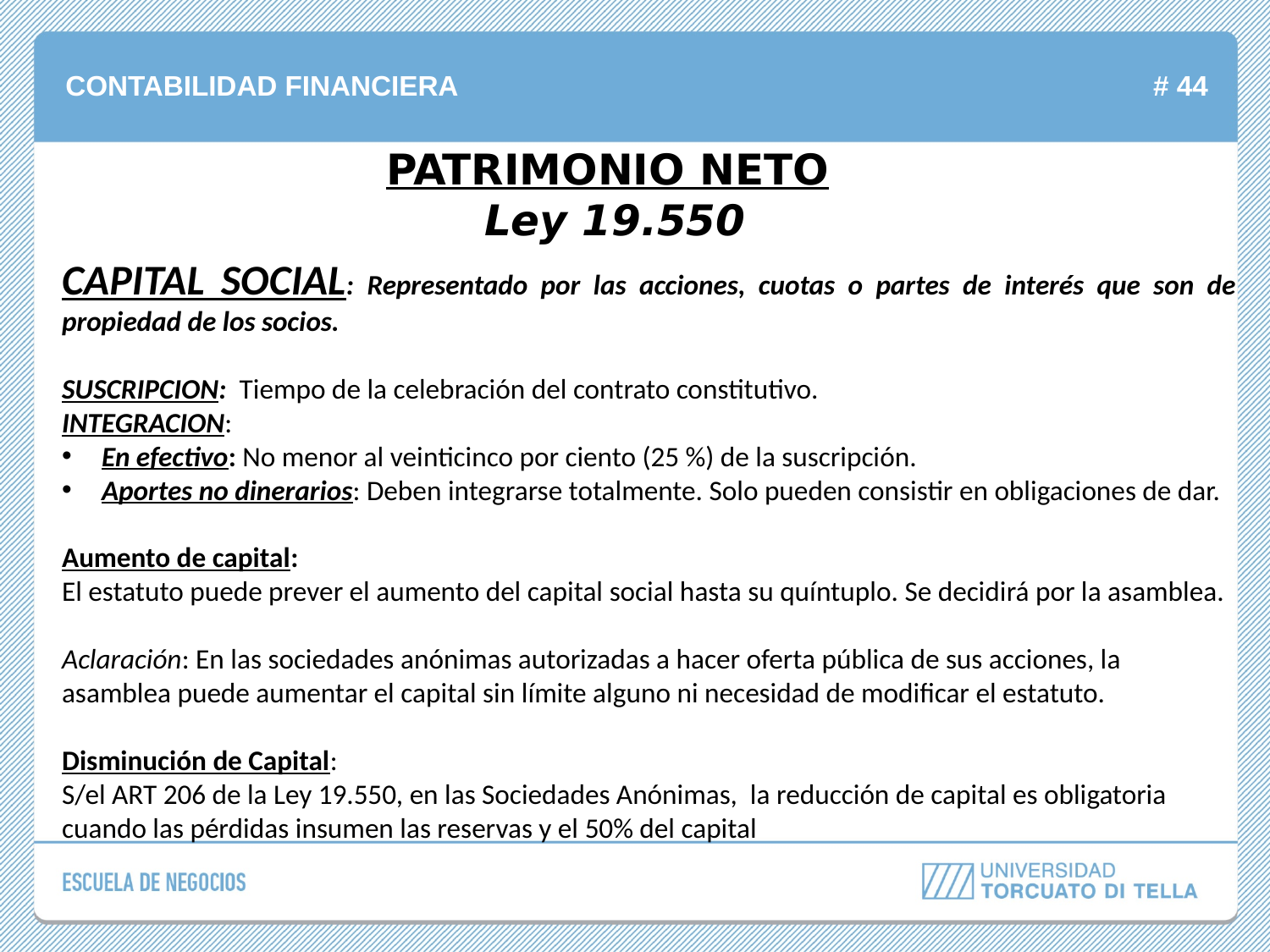

PATRIMONIO NETO
Ley 19.550
CAPITAL SOCIAL: Representado por las acciones, cuotas o partes de interés que son de propiedad de los socios.

SUSCRIPCION:  Tiempo de la celebración del contrato constitutivo.
INTEGRACION:
En efectivo: No menor al veinticinco por ciento (25 %) de la suscripción.
Aportes no dinerarios: Deben integrarse totalmente. Solo pueden consistir en obligaciones de dar.

Aumento de capital:
El estatuto puede prever el aumento del capital social hasta su quíntuplo. Se decidirá por la asamblea.

Aclaración: En las sociedades anónimas autorizadas a hacer oferta pública de sus acciones, la asamblea puede aumentar el capital sin límite alguno ni necesidad de modificar el estatuto.

Disminución de Capital:
S/el ART 206 de la Ley 19.550, en las Sociedades Anónimas,  la reducción de capital es obligatoria cuando las pérdidas insumen las reservas y el 50% del capital